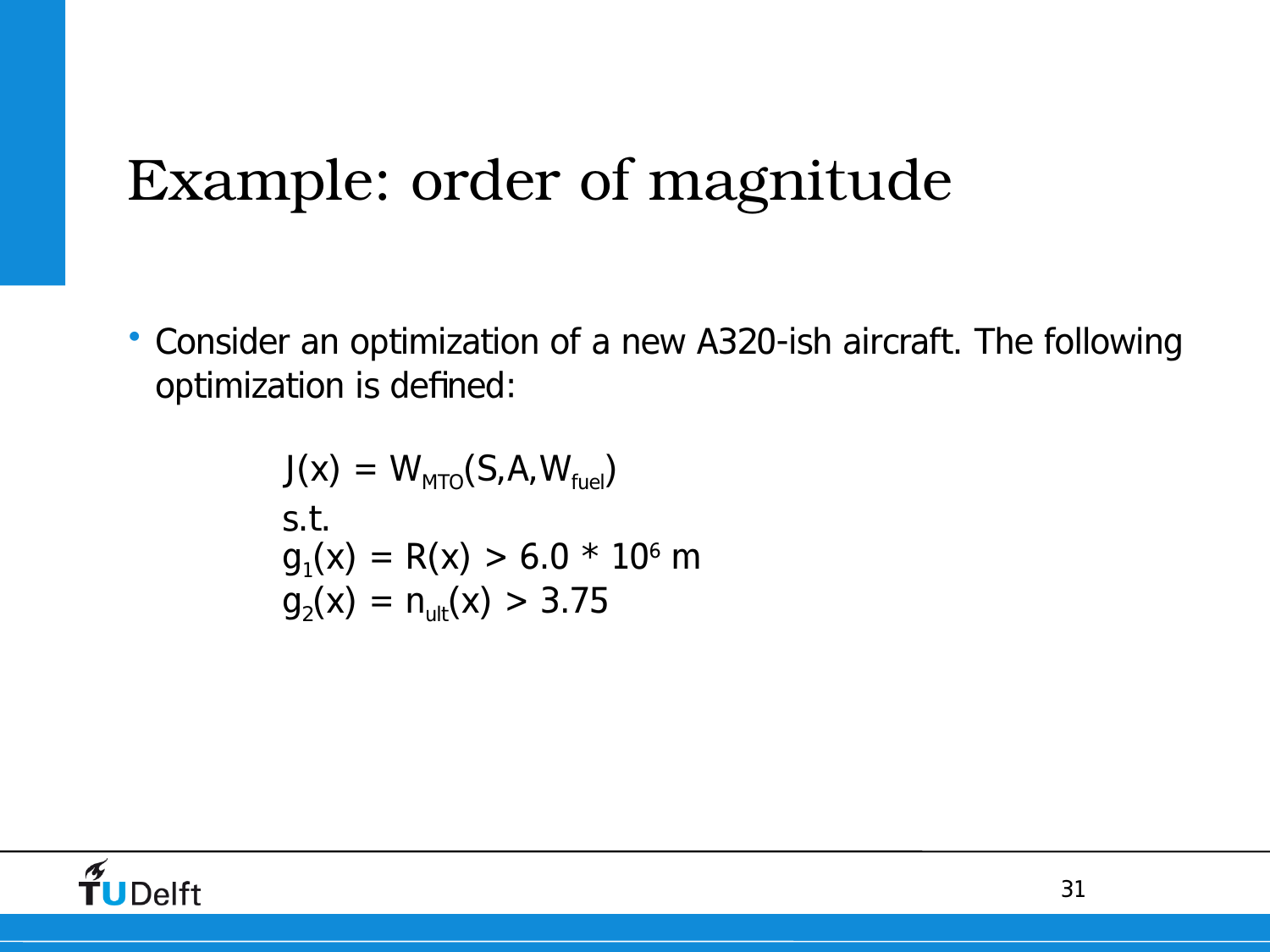

# Example: order of magnitude
Consider an optimization of a new A320-ish aircraft. The following optimization is defined:
	J(x) = WMTO(S,A,Wfuel)
	s.t.
	g1(x) = R(x) > 6.0 * 106 m
	g2(x) = nult(x) > 3.75